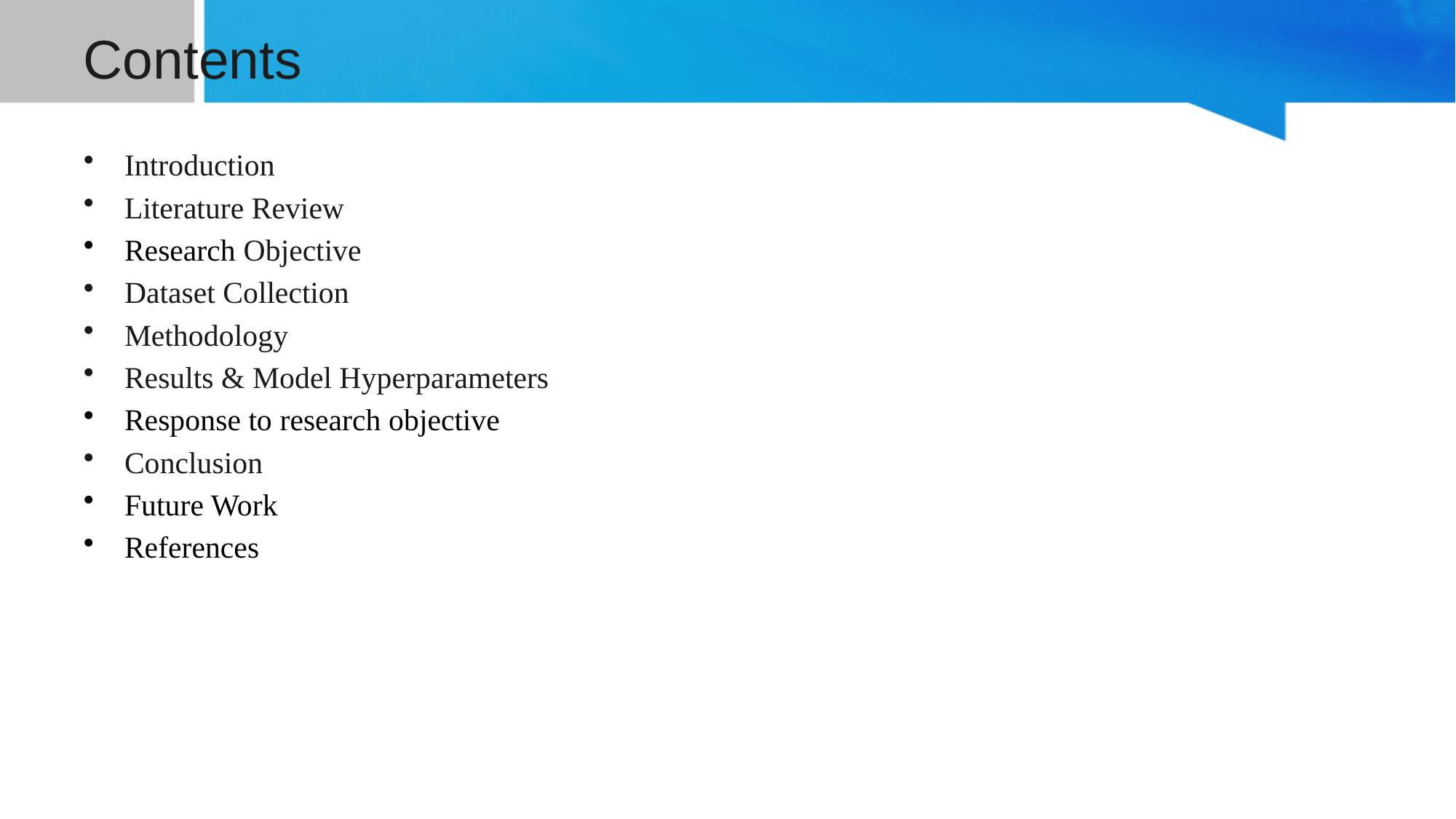

# Contents
Introduction
Literature Review
Research Objective
Dataset Collection
Methodology
Results & Model Hyperparameters
Response to research objective
Conclusion
Future Work
References